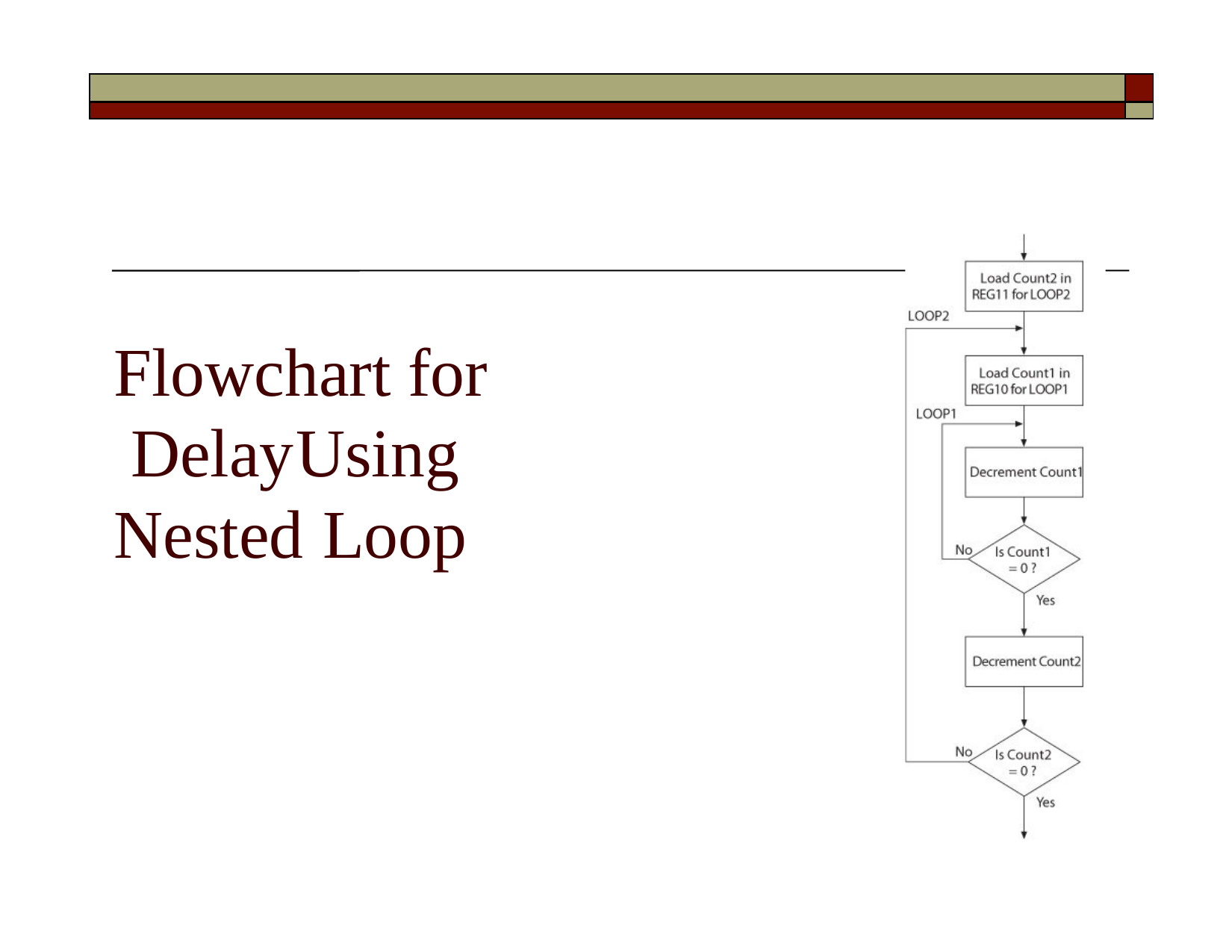

|  |  |
| --- | --- |
|  |  |

# Flowchart for  Delay	Using  Nested	Loop